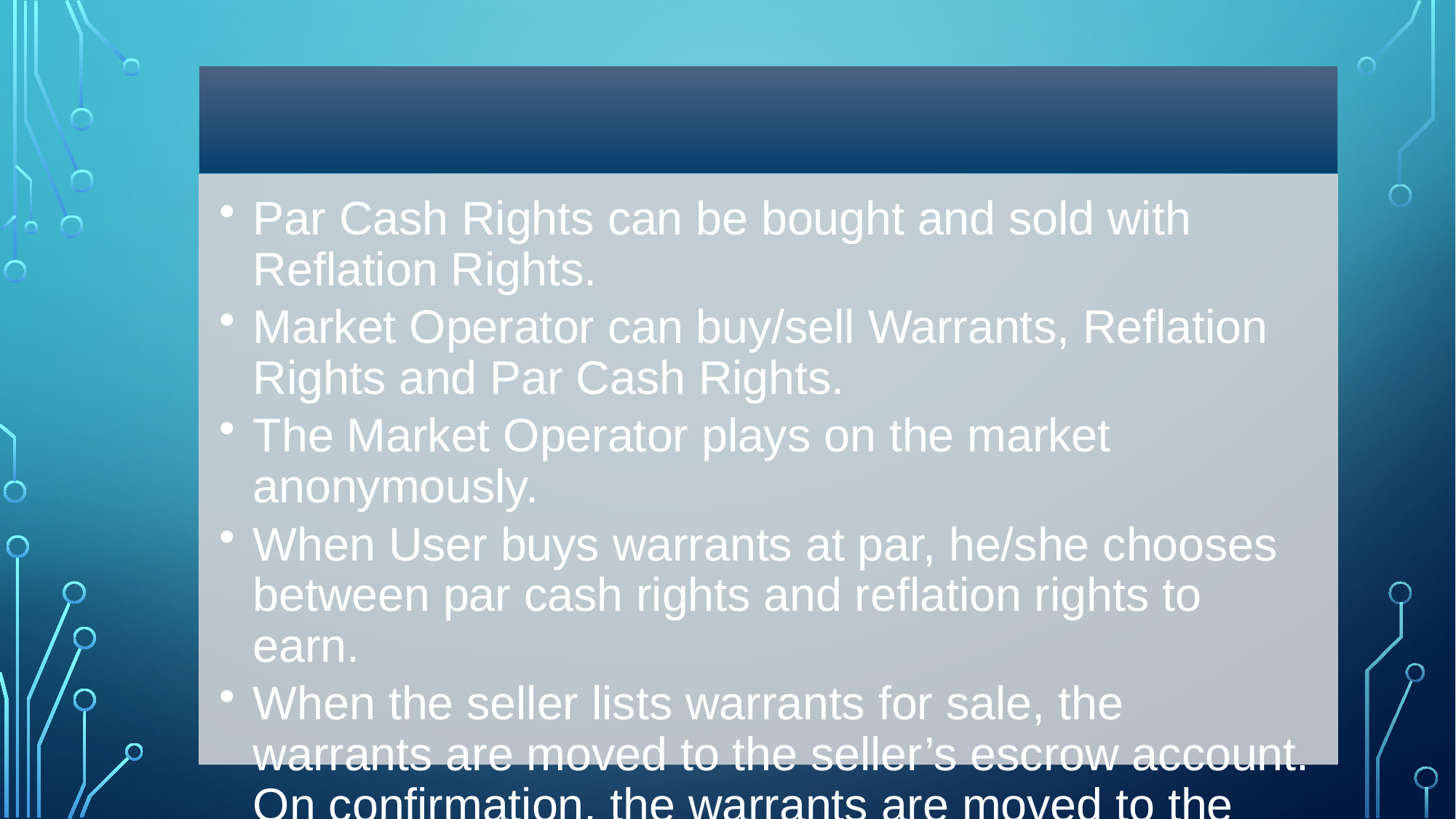

Par Cash Rights can be bought and sold with Reflation Rights.
Market Operator can buy/sell Warrants, Reflation Rights and Par Cash Rights.
The Market Operator plays on the market anonymously.
When User buys warrants at par, he/she chooses between par cash rights and reflation rights to earn.
When the seller lists warrants for sale, the warrants are moved to the seller’s escrow account. On confirmation, the warrants are moved to the buyers account on the WM.